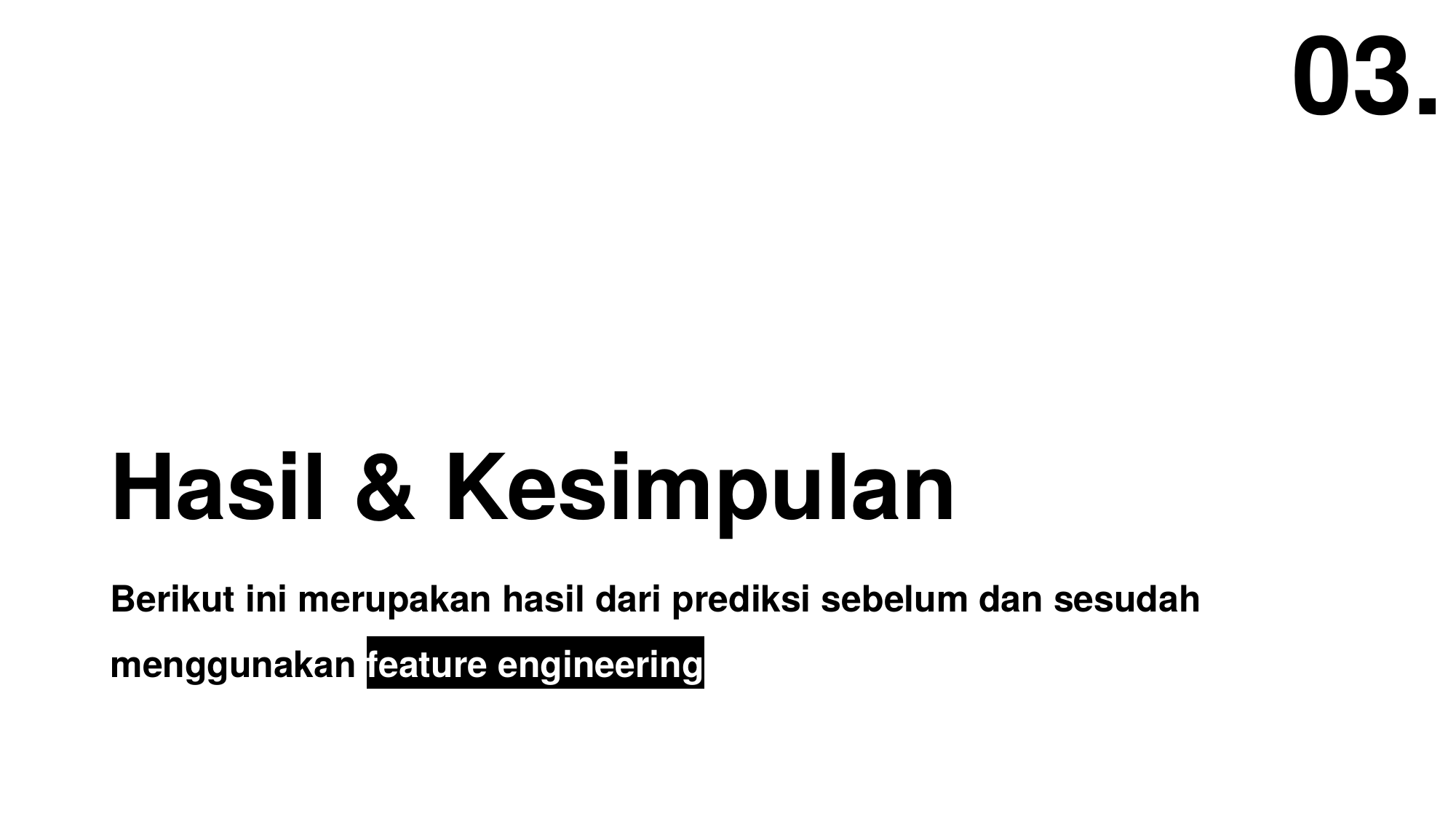

03.
# Hasil & Kesimpulan
Berikut ini merupakan hasil dari prediksi sebelum dan sesudah menggunakan feature engineering